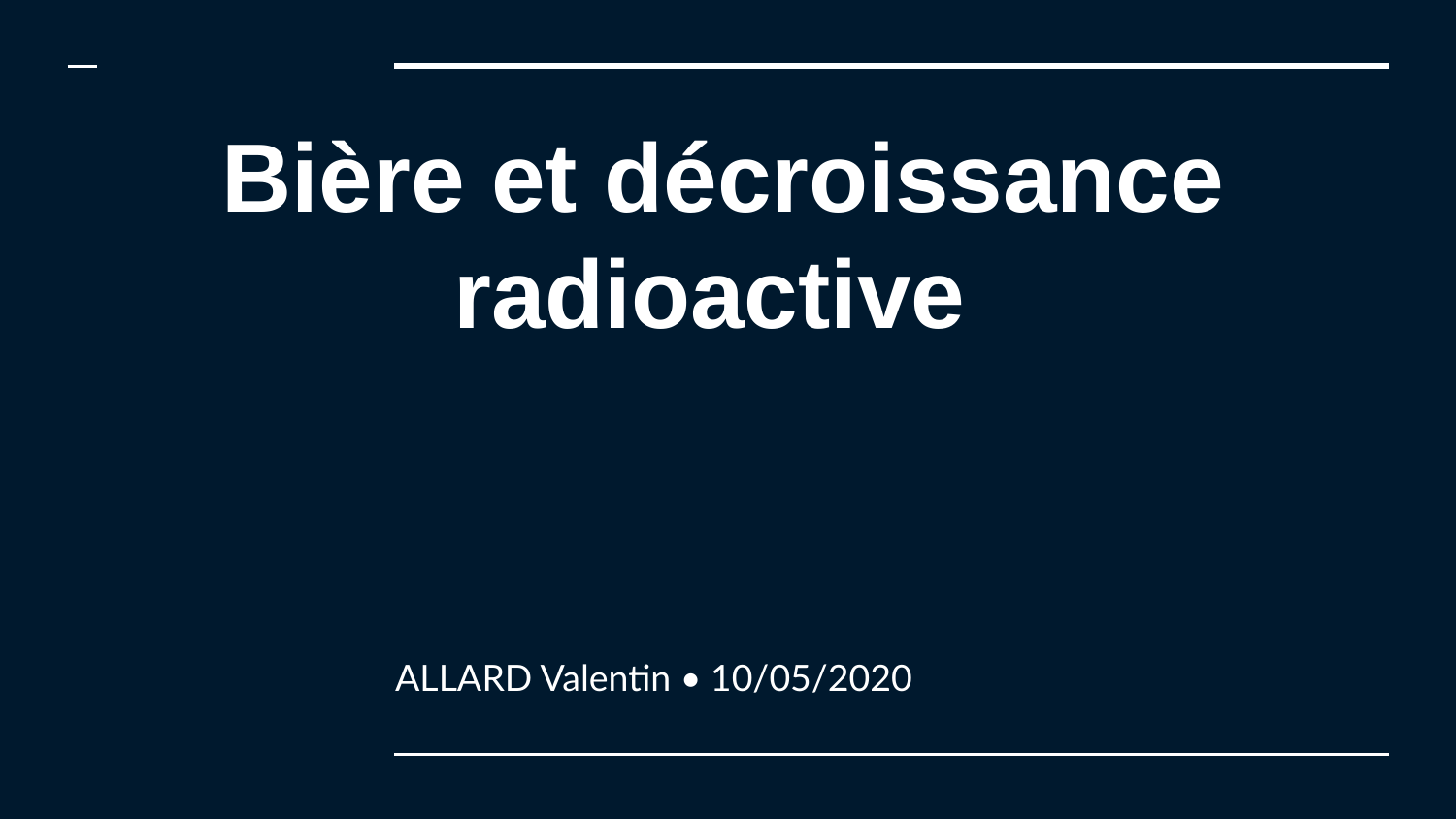

# Bière et décroissance radioactive
ALLARD Valentin • 10/05/2020